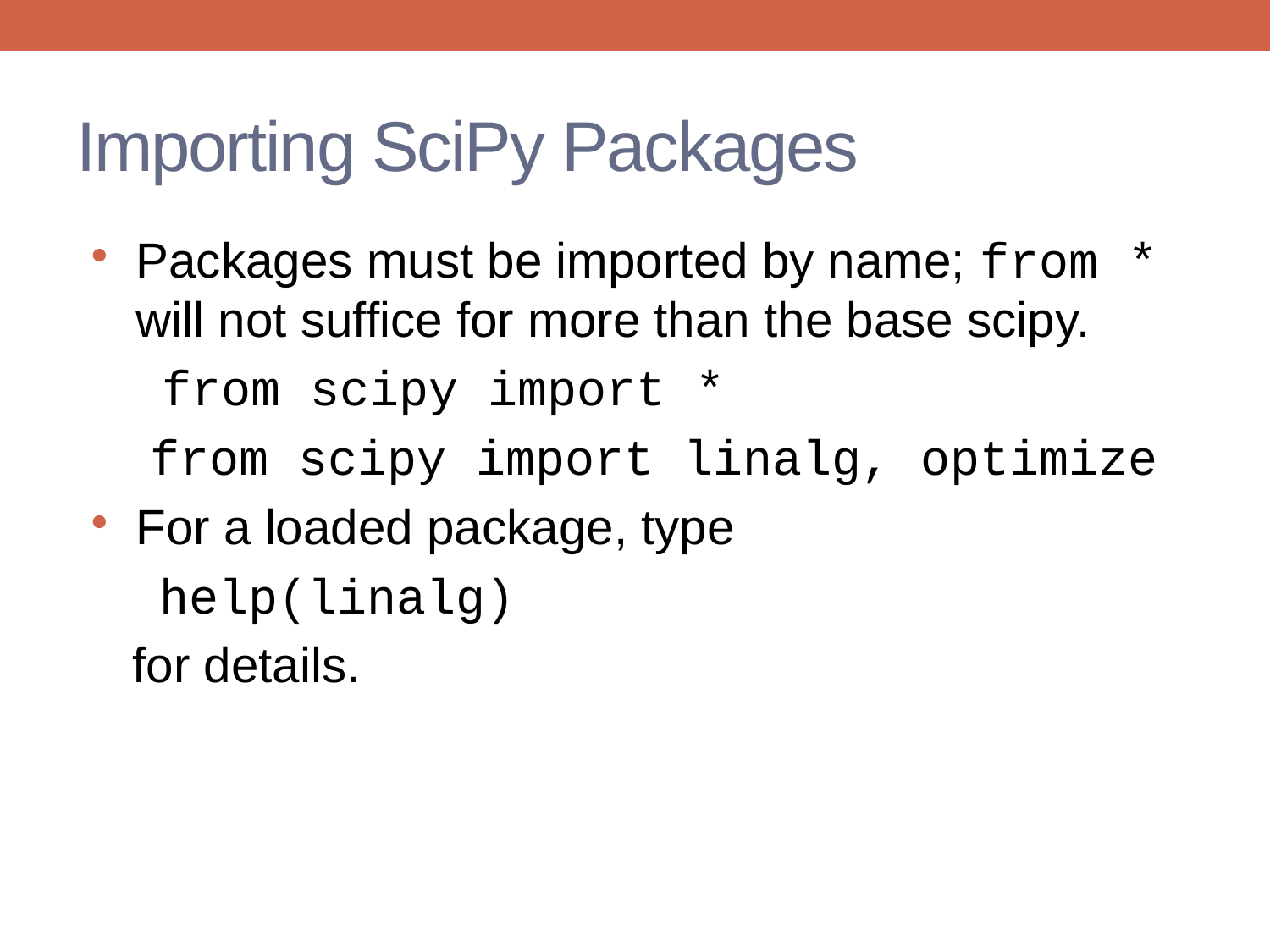

# Importing SciPy Packages
Packages must be imported by name; from * will not suffice for more than the base scipy.
    from scipy import *
  from scipy import linalg, optimize
For a loaded package, type
     help(linalg)
   for details.